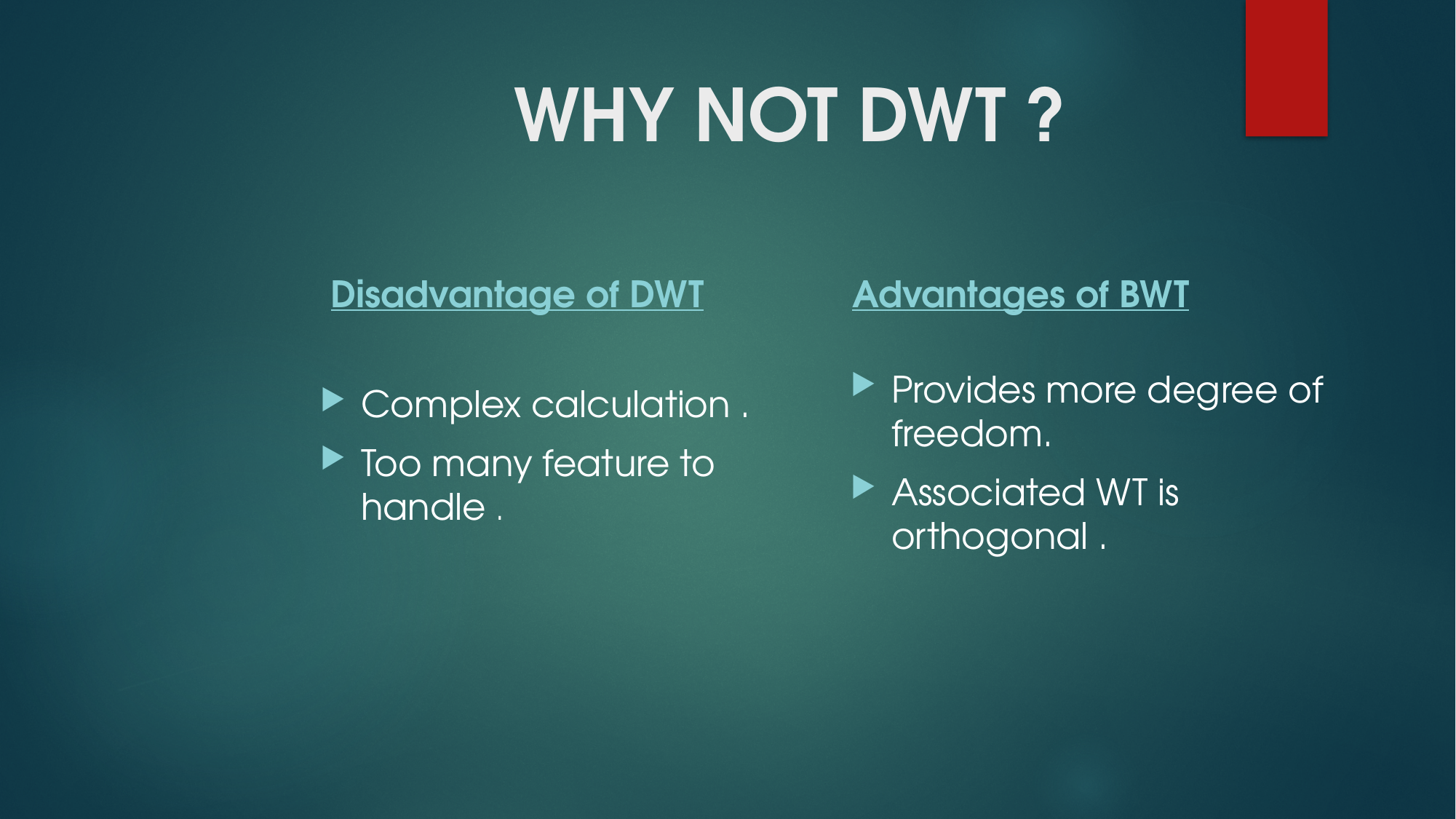

# WHY NOT DWT ?
Disadvantage of DWT
Advantages of BWT

Complex calculation .
Too many feature to handle .

Provides more degree of freedom.
Associated WT is  orthogonal .